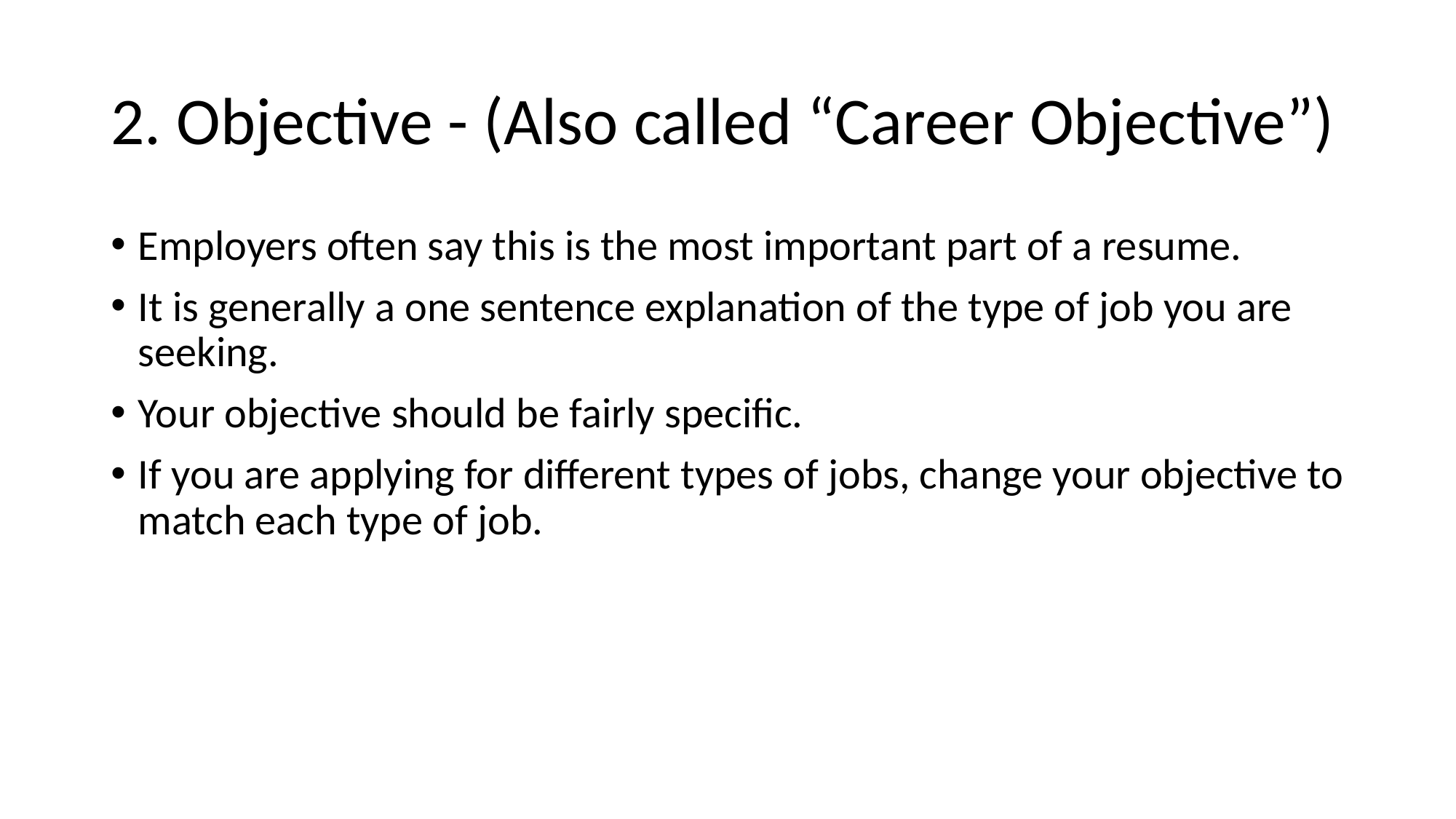

# 2. Objective - (Also called “Career Objective”)
Employers often say this is the most important part of a resume.
It is generally a one sentence explanation of the type of job you are seeking.
Your objective should be fairly specific.
If you are applying for different types of jobs, change your objective to match each type of job.